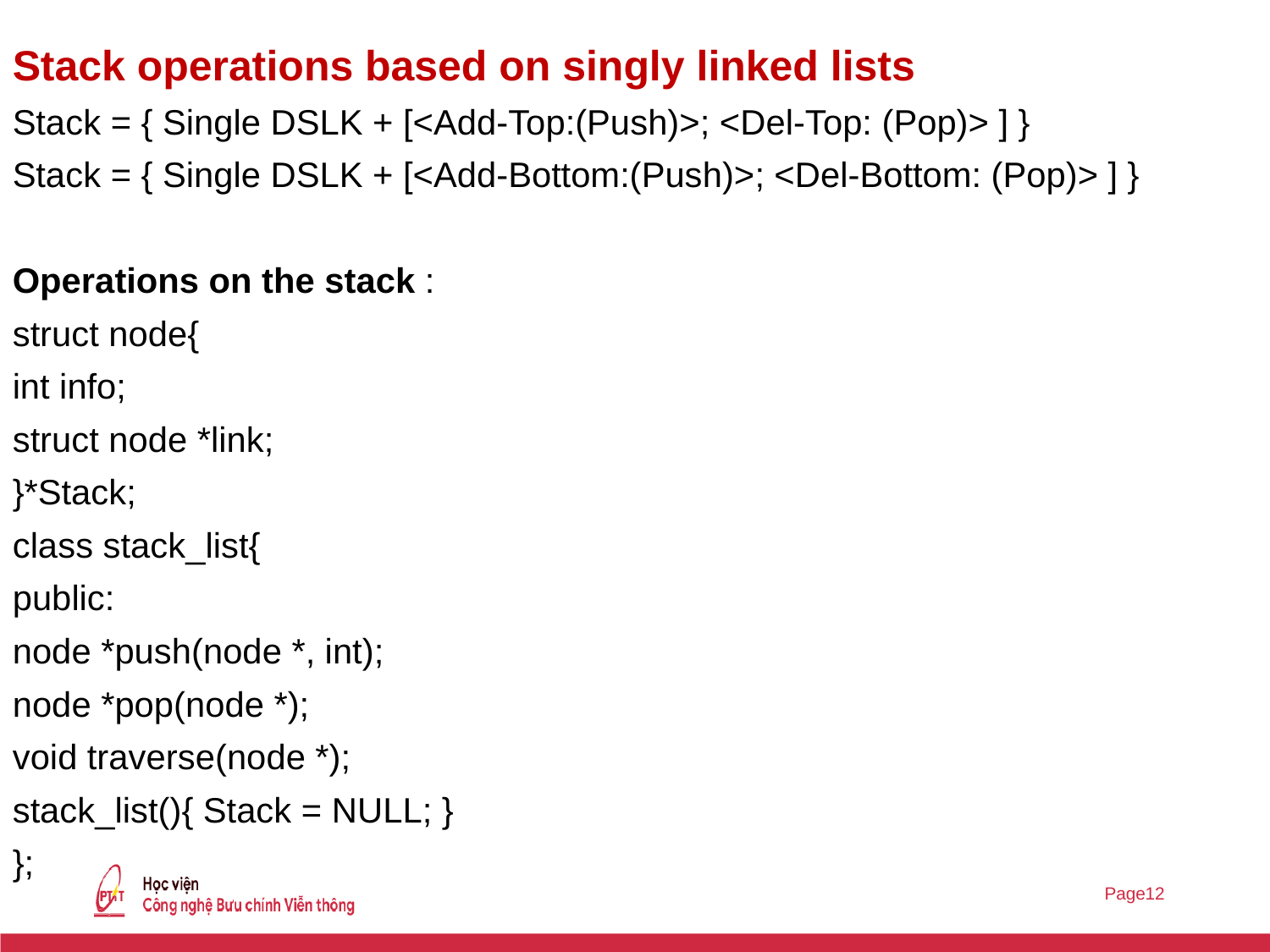

Stack operations based on singly linked lists
Stack = { Single DSLK + [<Add-Top:(Push)>; <Del-Top: (Pop)> ] }
Stack = { Single DSLK + [<Add-Bottom:(Push)>; <Del-Bottom: (Pop)> ] }

Operations on the stack :
struct node{
int info;
struct node *link;
}*Stack;
class stack_list{
public:
node *push(node *, int);
node *pop(node *);
void traverse(node *);
stack_list(){ Stack = NULL; }
};